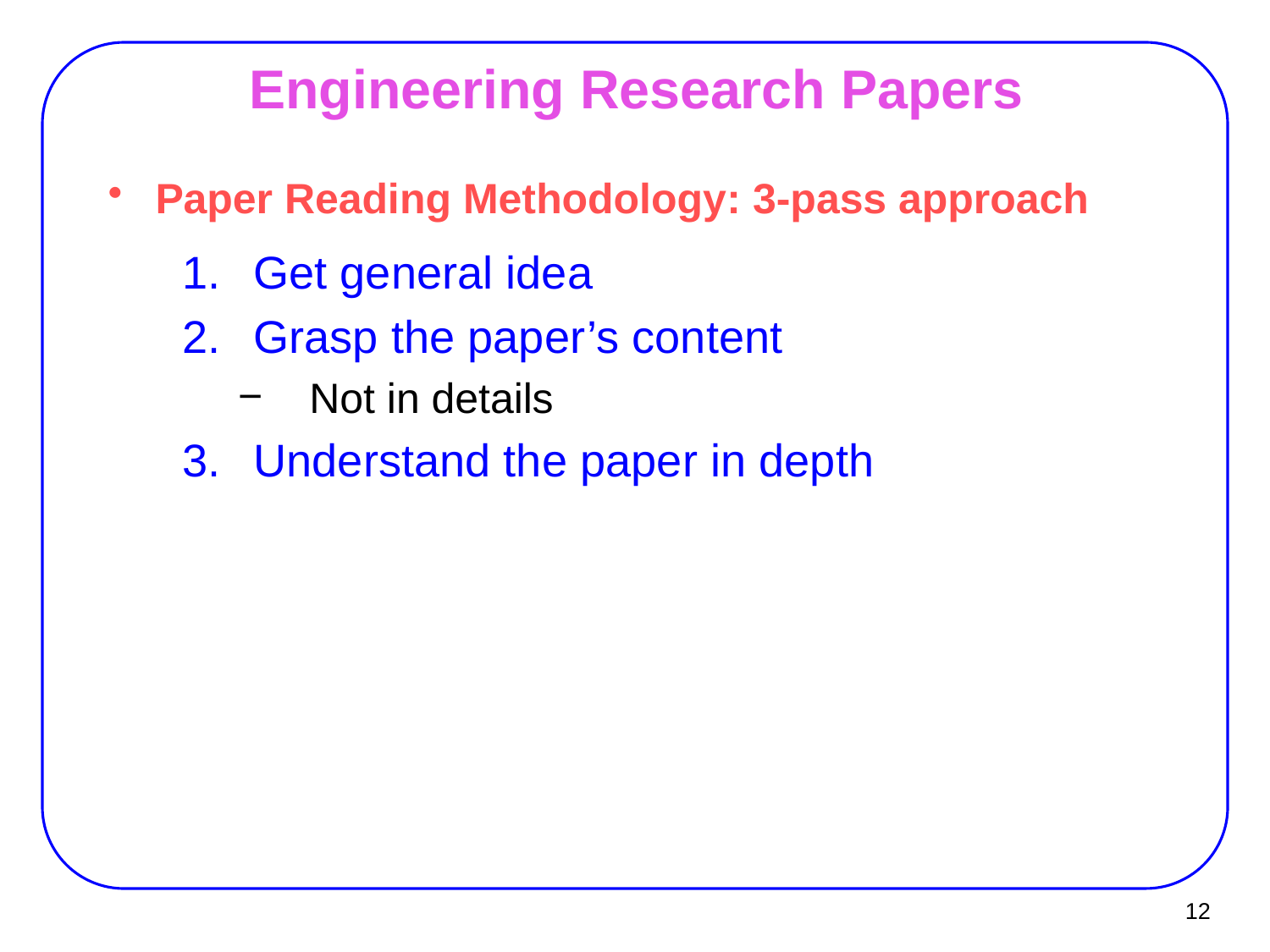

Paper Reading Methodology: 3-pass approach

Get general idea
Grasp the paper’s content
Not in details
Understand the paper in depth

Engineering Research Papers
12